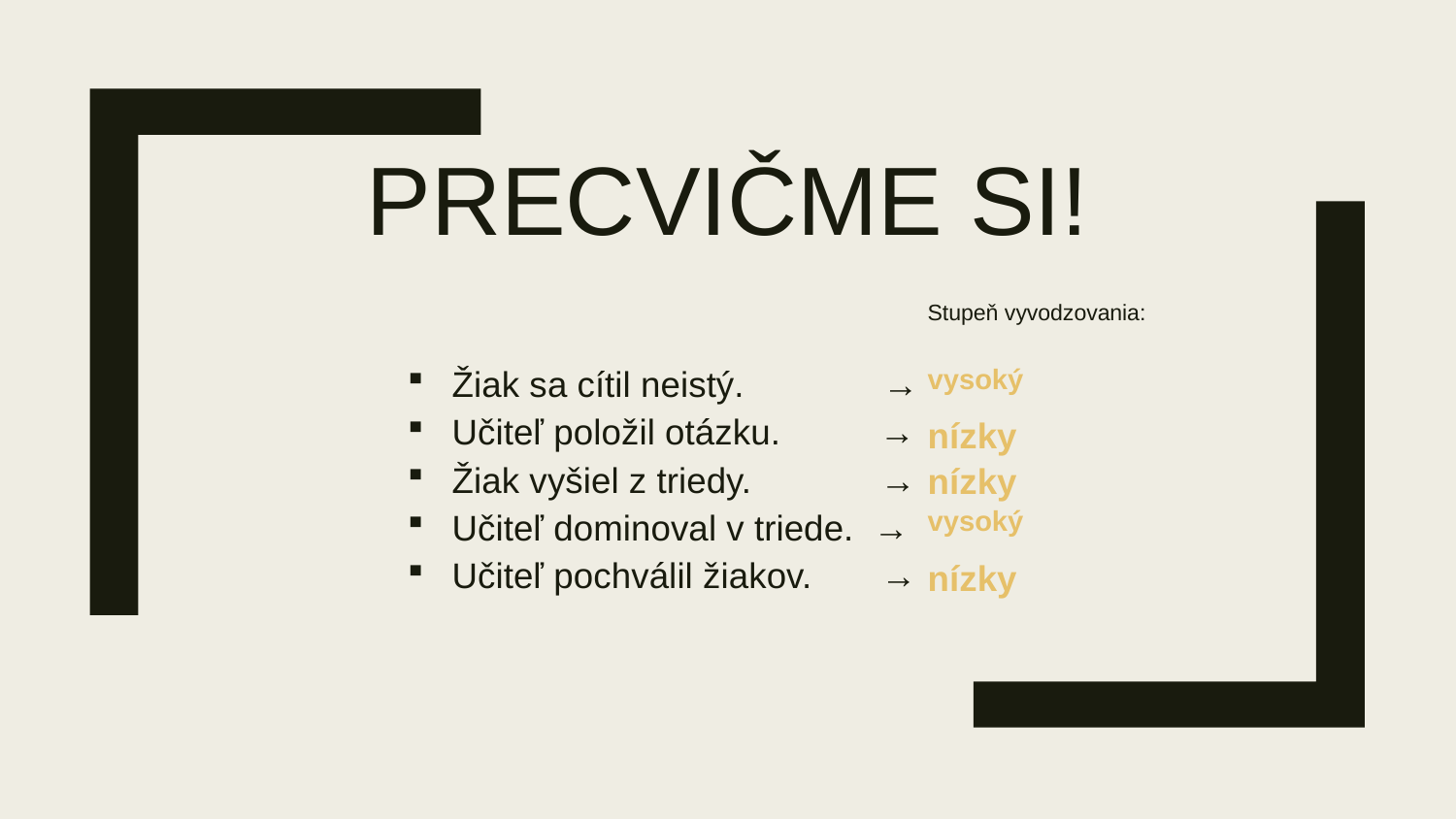

# Precvičme si!
Stupeň vyvodzovania:
Žiak sa cítil neistý.              →
Učiteľ položil otázku.          →
Žiak vyšiel z triedy.             →
Učiteľ dominoval v triede.  →
Učiteľ pochválil žiakov.       →
vysoký
nízky
nízky
vysoký
nízky